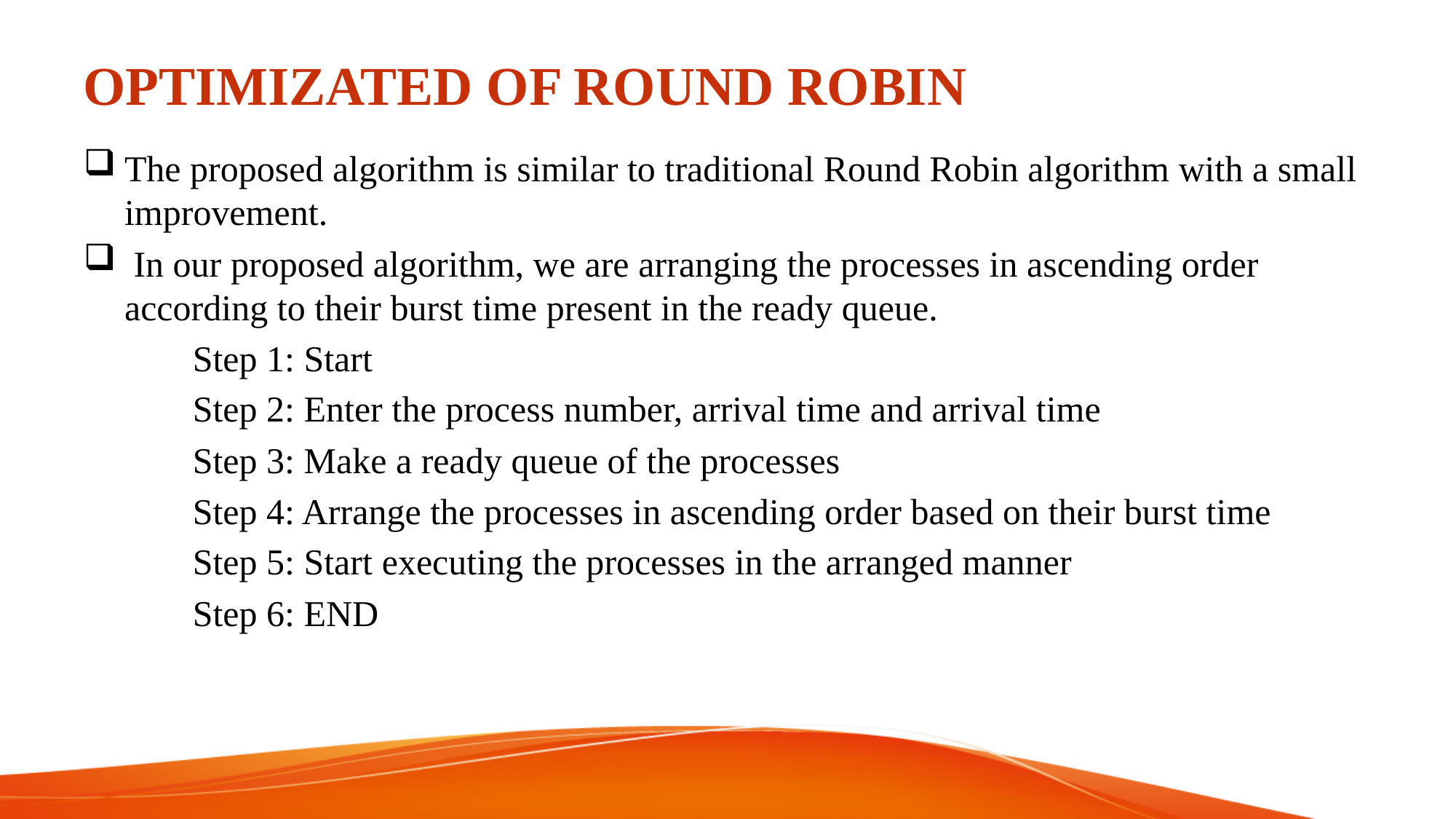

# OPTIMIZATED OF ROUND ROBIN
The proposed algorithm is similar to traditional Round Robin algorithm with a small improvement.
 In our proposed algorithm, we are arranging the processes in ascending order according to their burst time present in the ready queue.
	Step 1: Start
	Step 2: Enter the process number, arrival time and arrival time
	Step 3: Make a ready queue of the processes
	Step 4: Arrange the processes in ascending order based on their burst time
	Step 5: Start executing the processes in the arranged manner
	Step 6: END